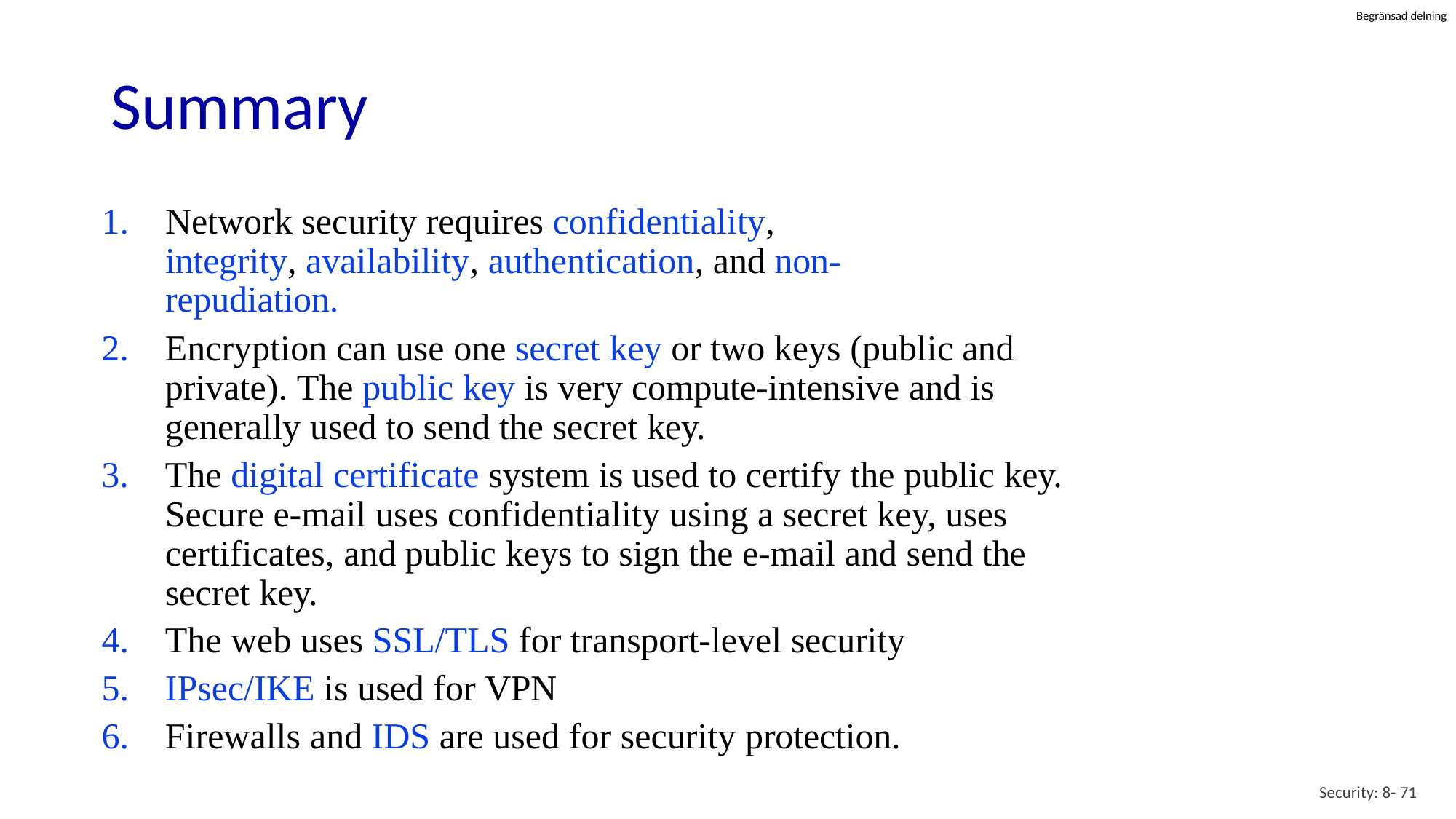

# Summary
Network security requires confidentiality, integrity, availability, authentication, and non-repudiation.
Encryption can use one secret key or two keys (public and private). The public key is very compute-intensive and is generally used to send the secret key.
The digital certificate system is used to certify the public key. Secure e-mail uses confidentiality using a secret key, uses certificates, and public keys to sign the e-mail and send the secret key.
The web uses SSL/TLS for transport-level security
IPsec/IKE is used for VPN
Firewalls and IDS are used for security protection.
Security: 8- 71